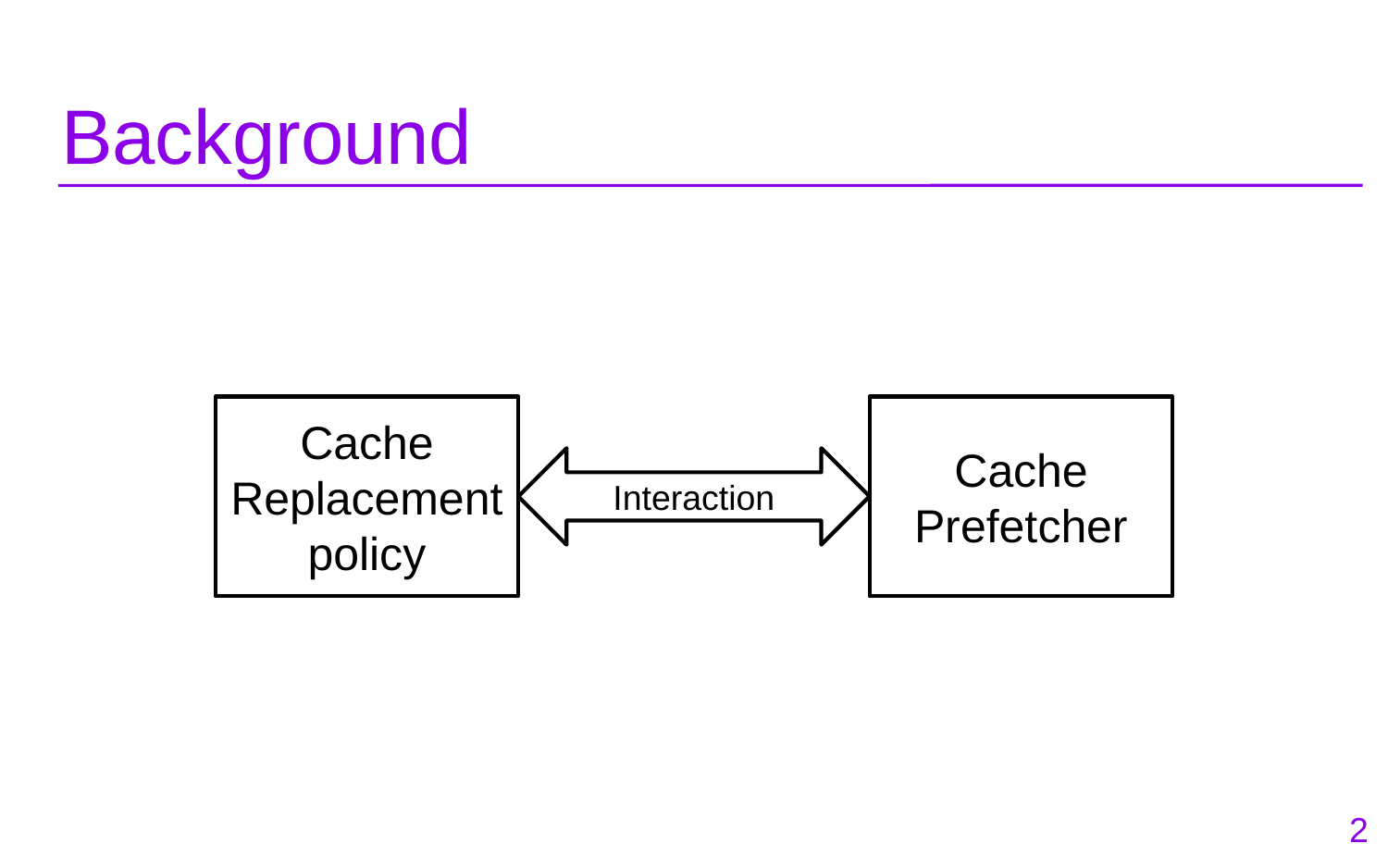

# Background
Cache Replacement policy
Cache Prefetcher
Interaction
2